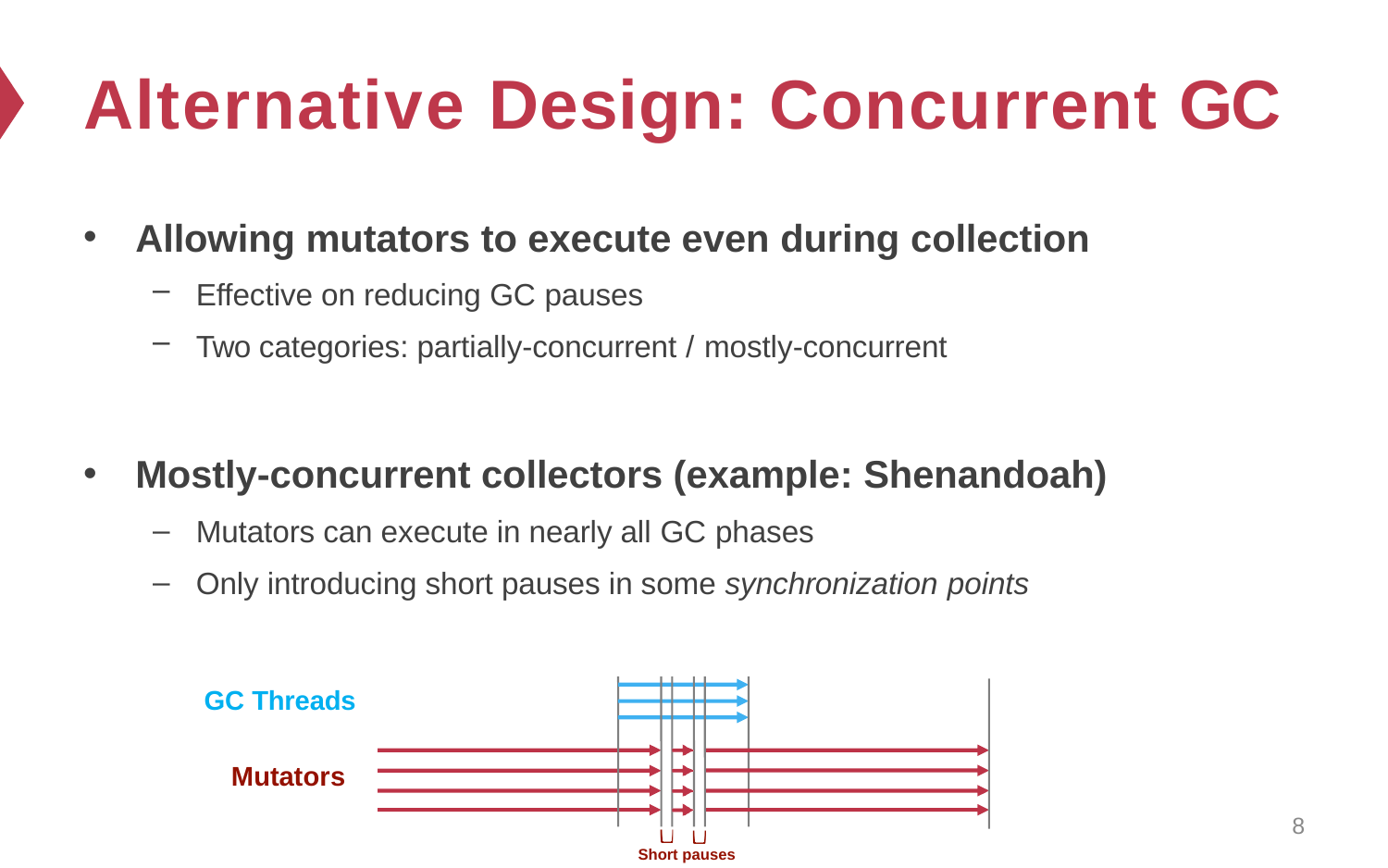

# Alternative Design: Concurrent GC
Allowing mutators to execute even during collection
Effective on reducing GC pauses
Two categories: partially-concurrent / mostly-concurrent

Mostly-concurrent collectors (example: Shenandoah)
Mutators can execute in nearly all GC phases
Only introducing short pauses in some synchronization points

GC Threads
Mutators
8
Short pauses